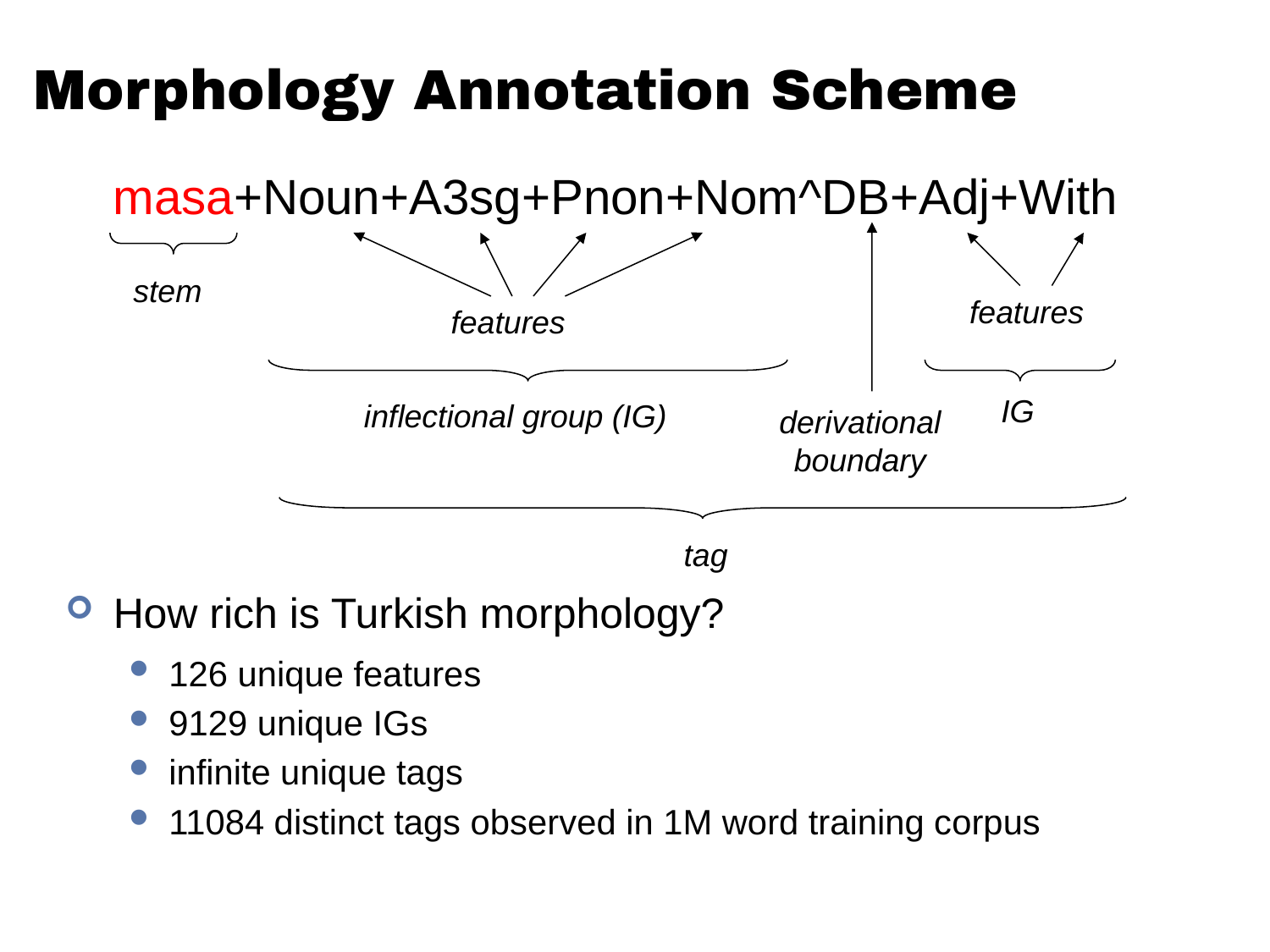

# Morphology Annotation Scheme

How rich is Turkish morphology?
126 unique features
9129 unique IGs
infinite unique tags
11084 distinct tags observed in 1M word training corpus
masa+Noun+A3sg+Pnon+Nom^DB+Adj+With

stem

features
features
IG
inflectional group (IG)
derivational
boundary
tag